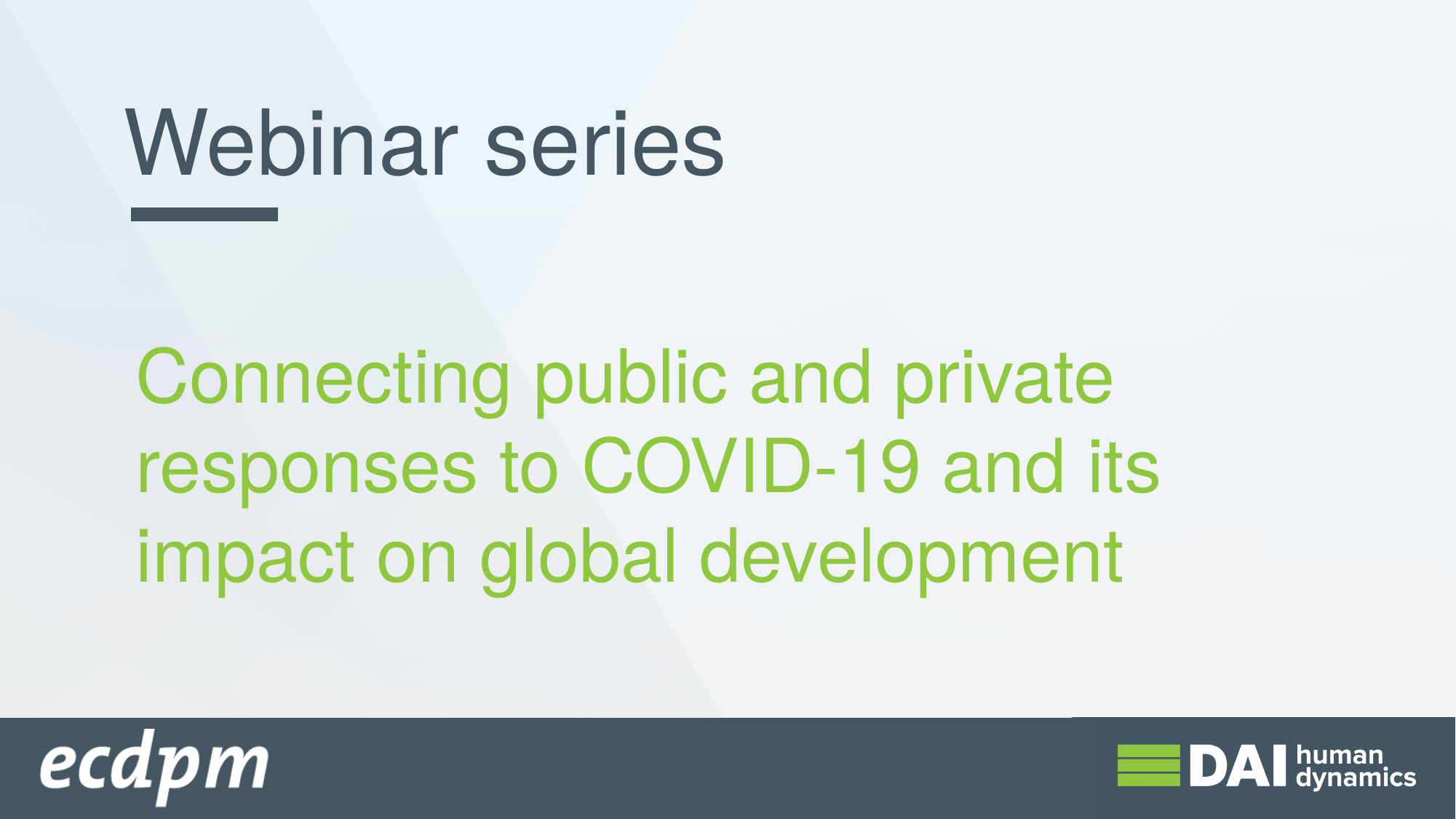

Webinar series

# Connecting public and private responses to COVID-19 and its impact on global development